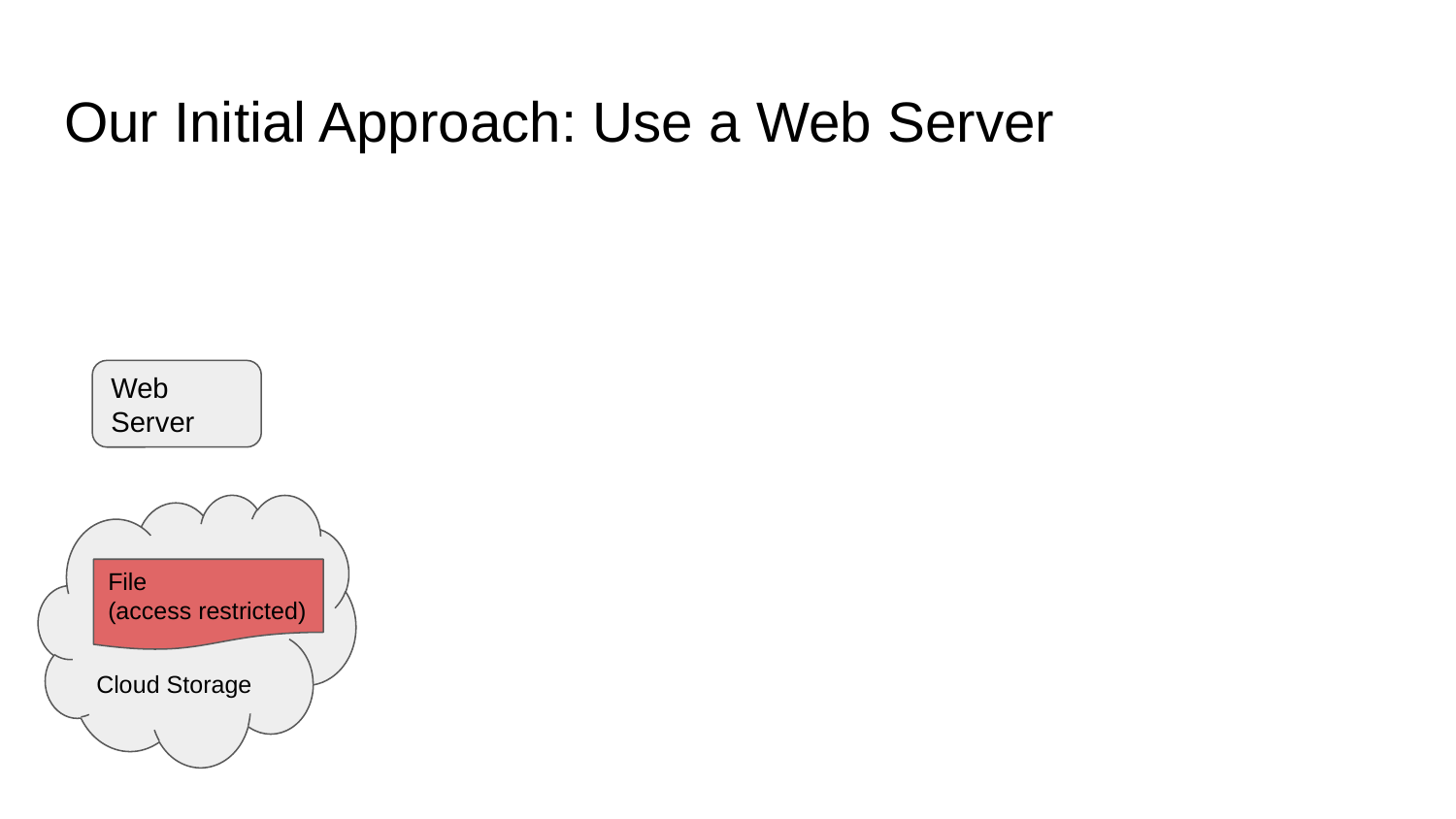

# Our Initial Approach: Use a Web Server
Web Server
Cloud Storage
File
(access restricted)